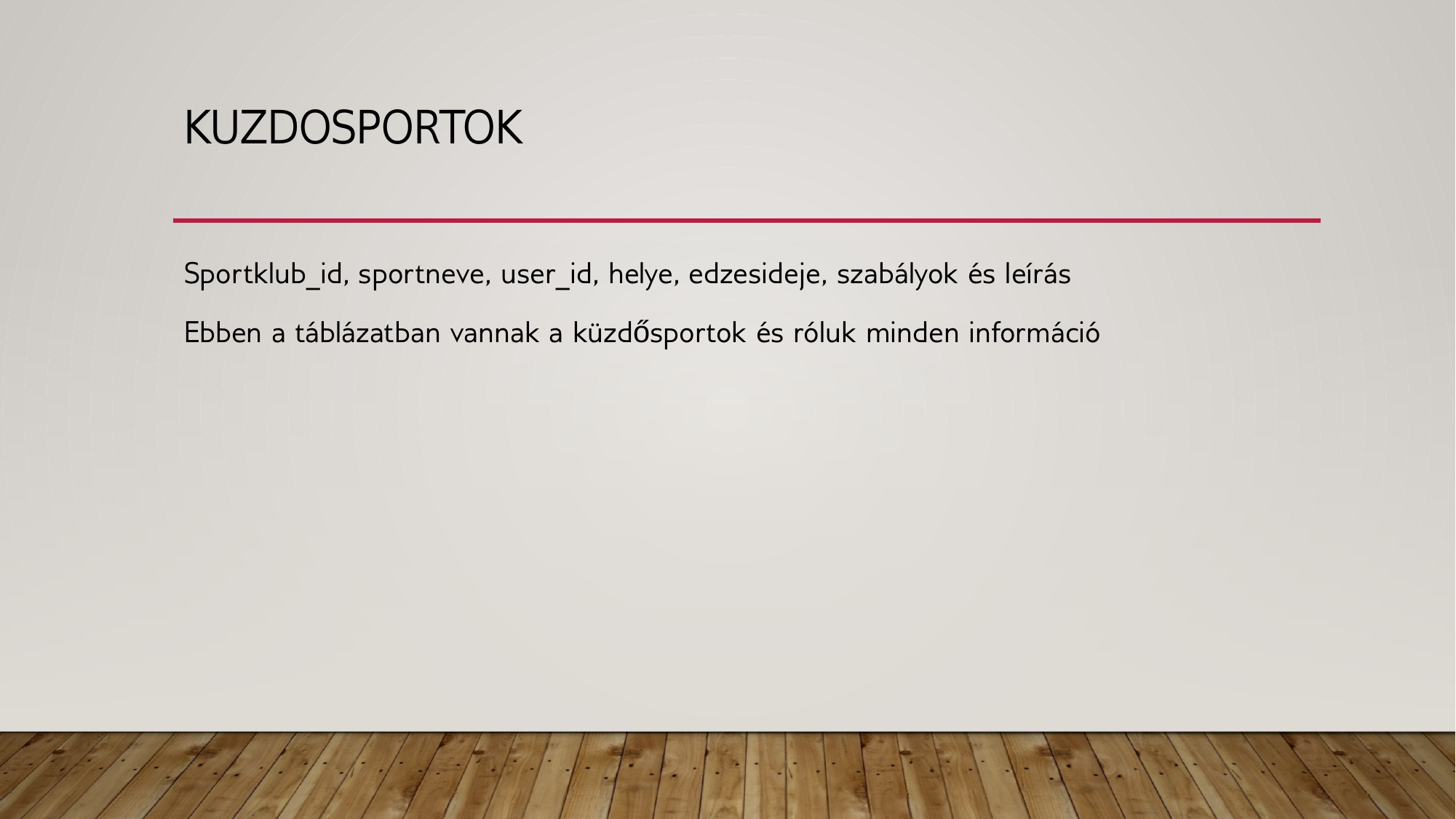

# kuzdosportok
Sportklub_id, sportneve, user_id, helye, edzesideje, szabályok és leírás
Ebben a táblázatban vannak a küzdősportok és róluk minden információ